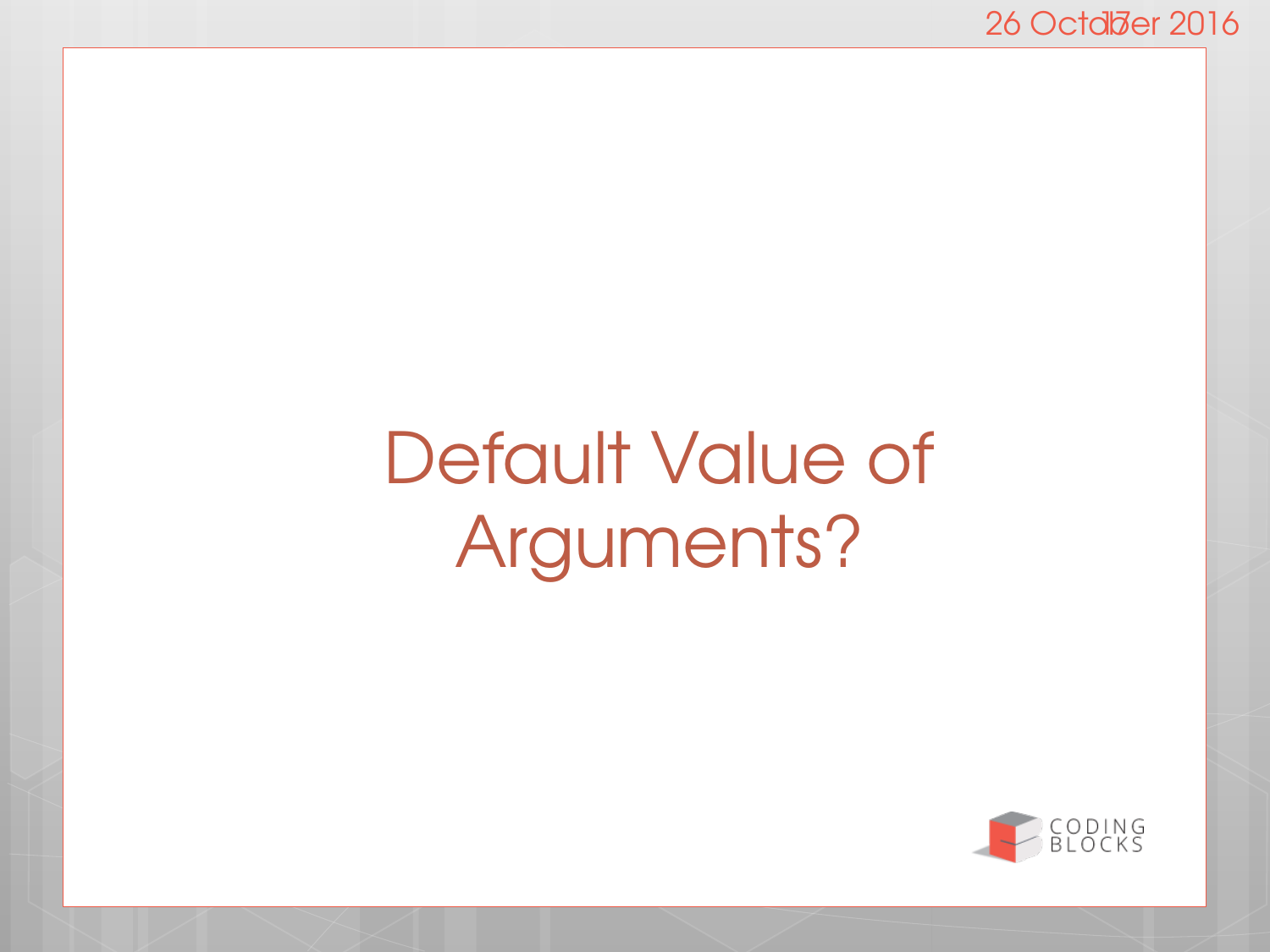

26 October 2016
17
# Default Value of Arguments?